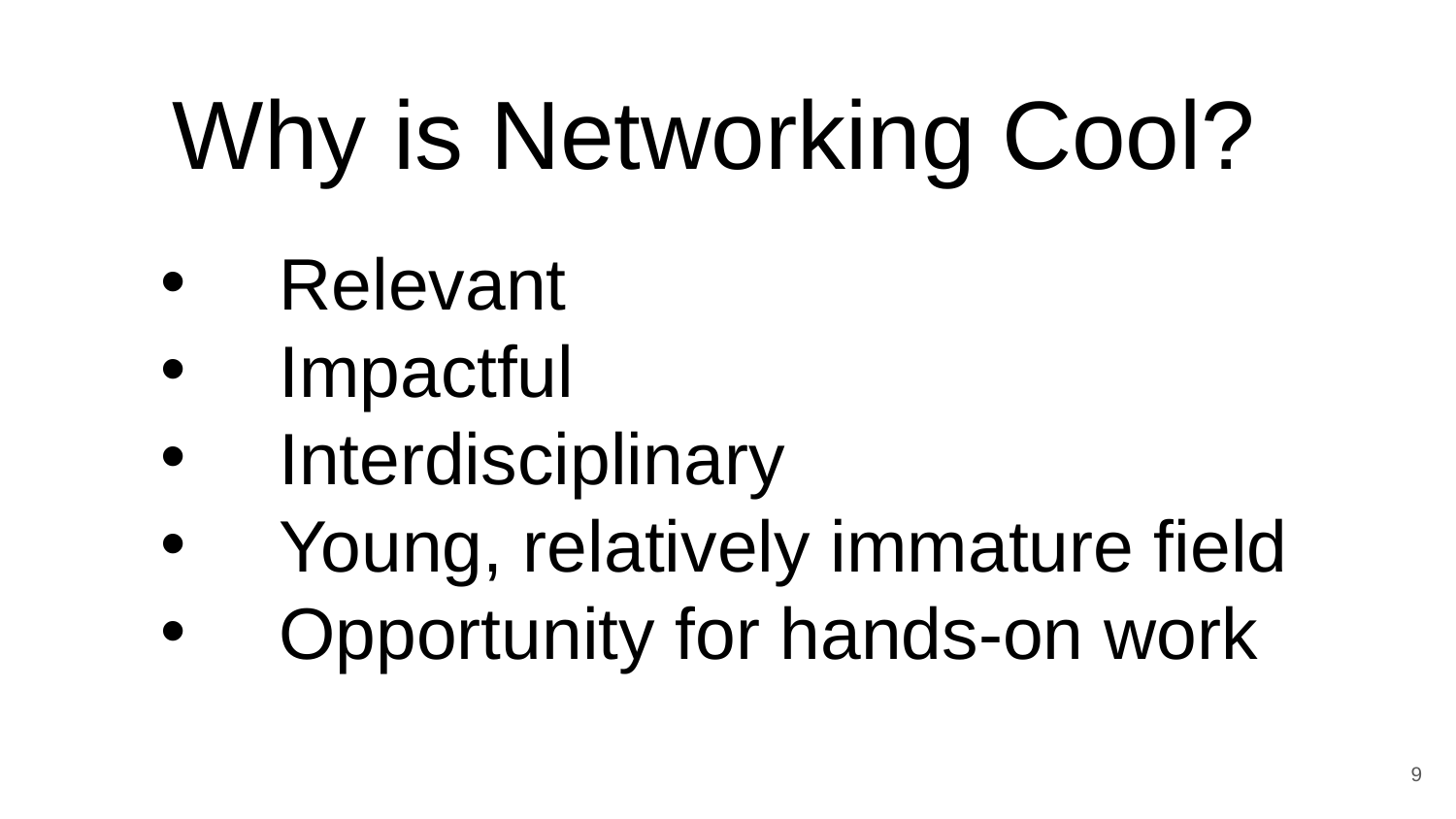

Why is Networking Cool?
Relevant
Impactful
Interdisciplinary
Young, relatively immature field
Opportunity for hands-on work
9